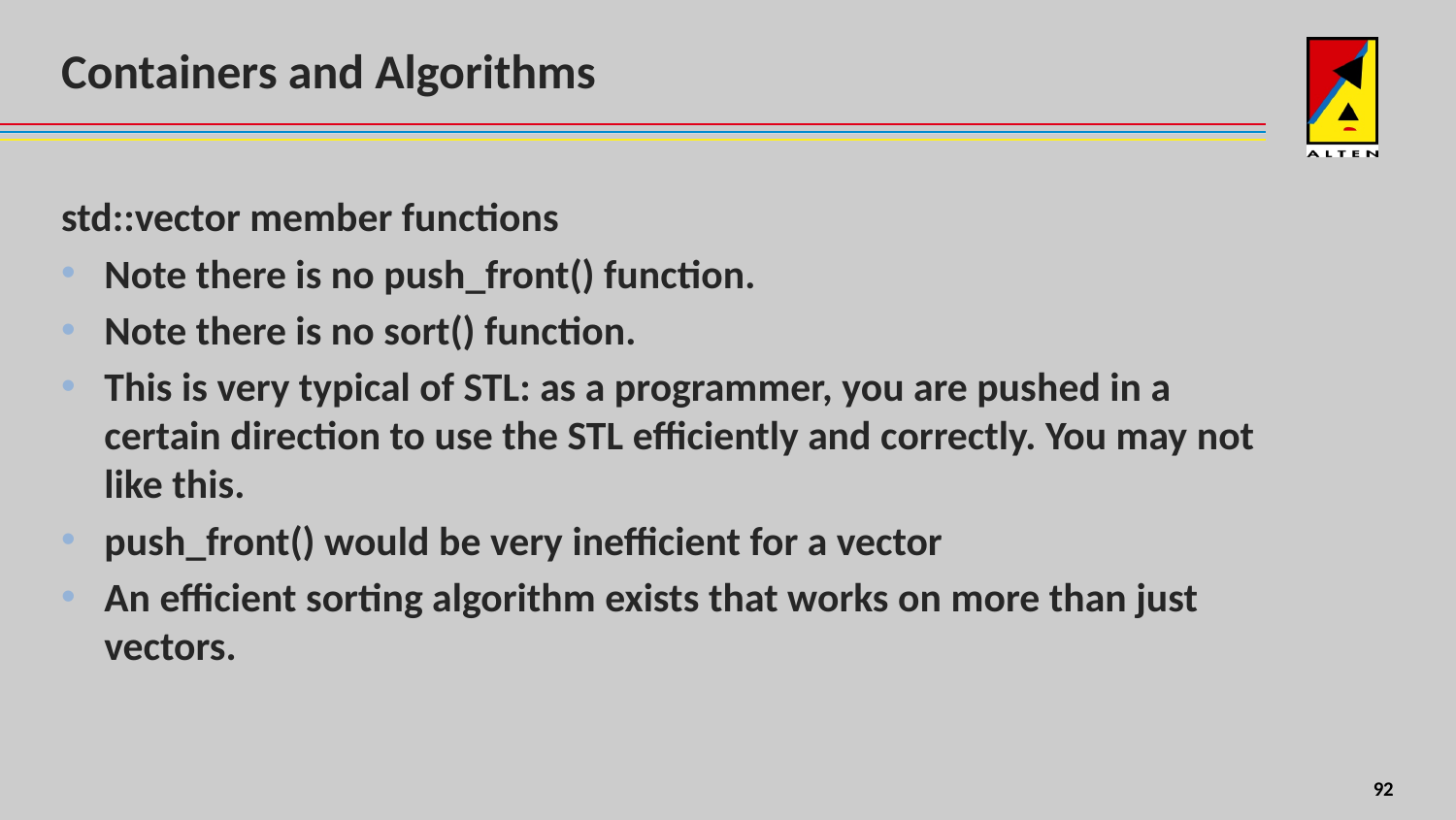

# Containers and Algorithms
std::vector member functions
Note there is no push_front() function.
Note there is no sort() function.
This is very typical of STL: as a programmer, you are pushed in a certain direction to use the STL efficiently and correctly. You may not like this.
push_front() would be very inefficient for a vector
An efficient sorting algorithm exists that works on more than just vectors.
92